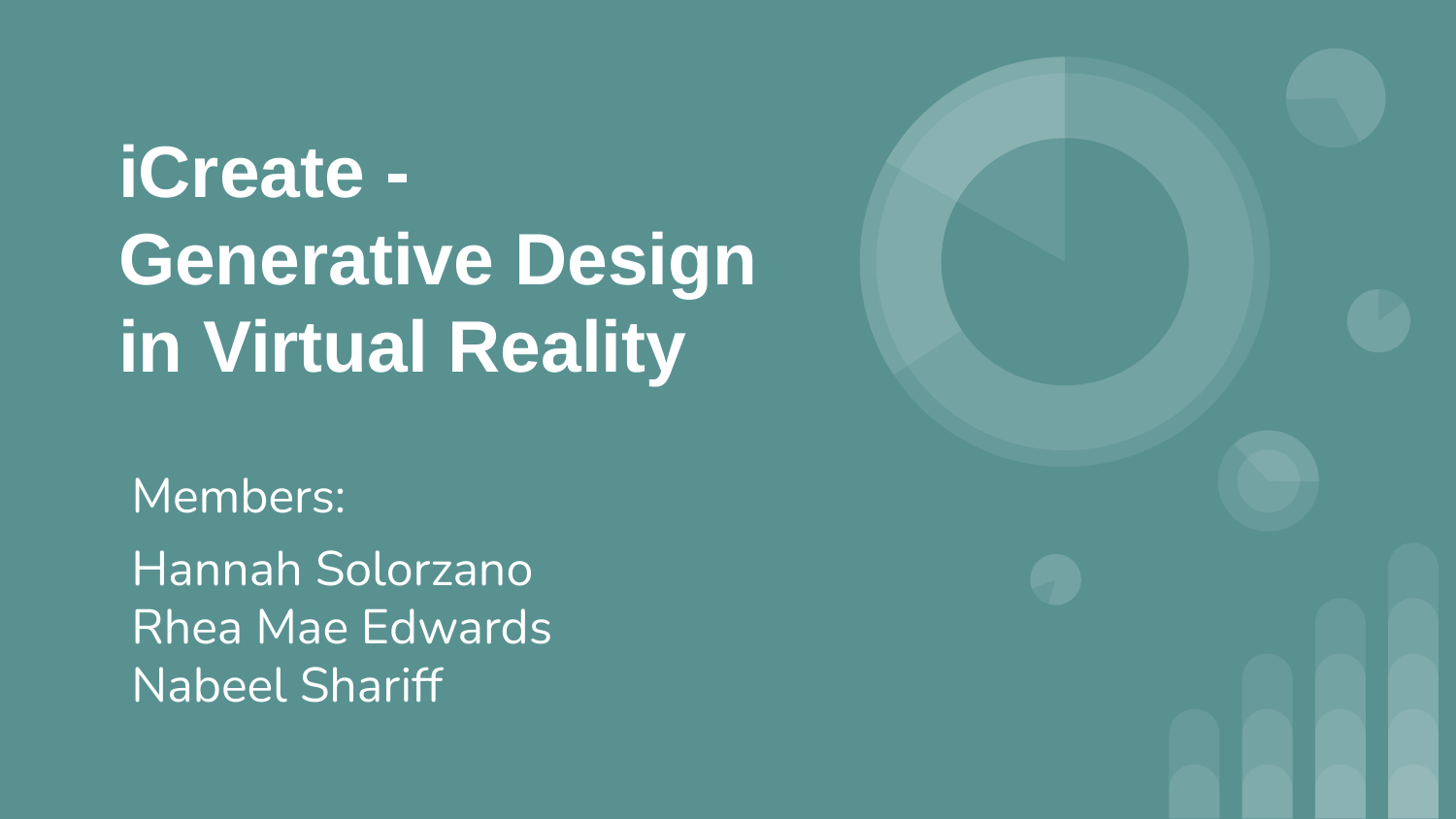

# iCreate - Generative Design in Virtual Reality
Members:
Hannah Solorzano
Rhea Mae Edwards
Nabeel Shariff